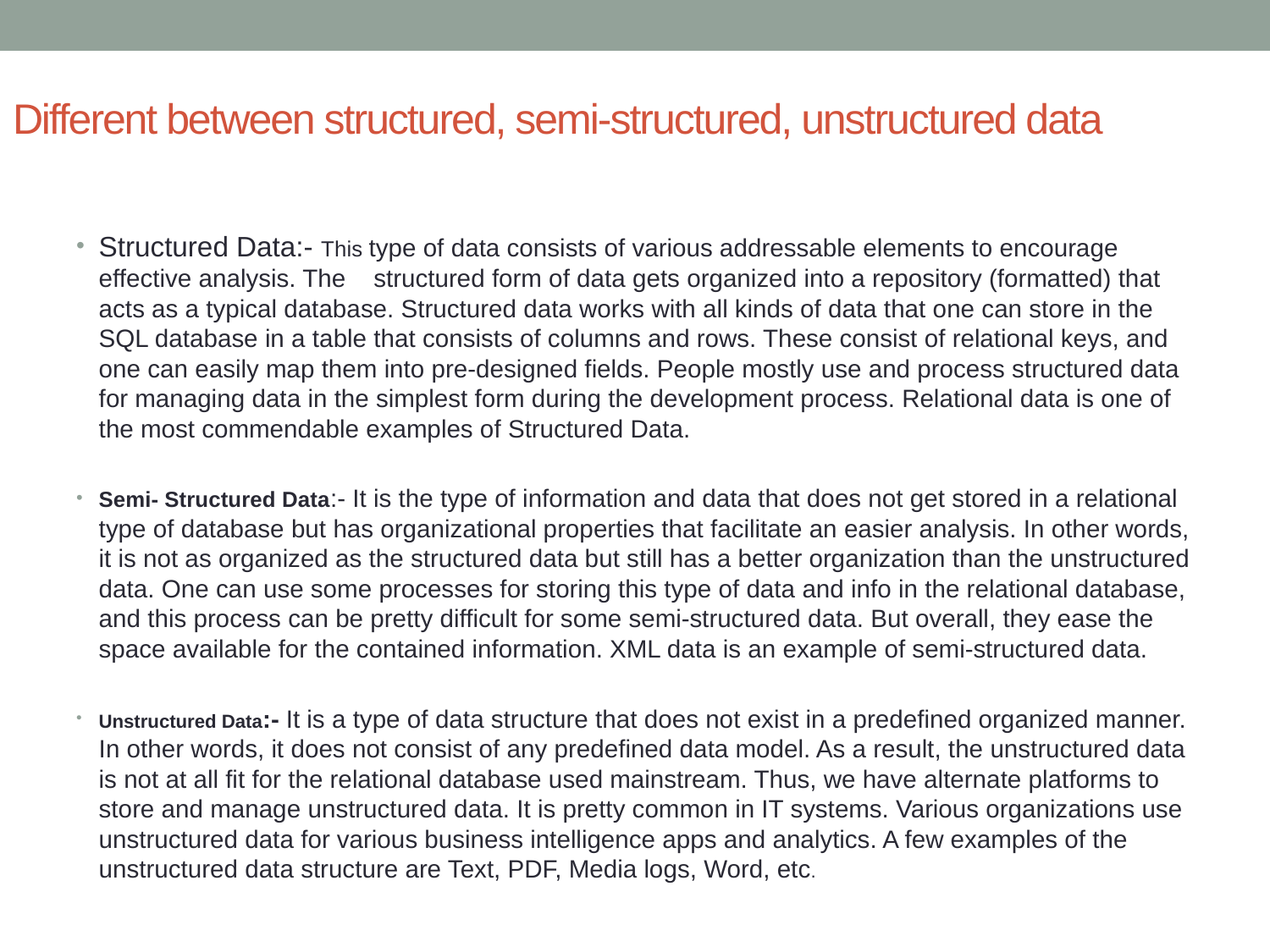

# Different between structured, semi-structured, unstructured data
Structured Data:- This type of data consists of various addressable elements to encourage effective analysis. The    structured form of data gets organized into a repository (formatted) that acts as a typical database. Structured data works with all kinds of data that one can store in the SQL database in a table that consists of columns and rows. These consist of relational keys, and one can easily map them into pre-designed fields. People mostly use and process structured data for managing data in the simplest form during the development process. Relational data is one of the most commendable examples of Structured Data.

Semi- Structured Data:- It is the type of information and data that does not get stored in a relational type of database but has organizational properties that facilitate an easier analysis. In other words, it is not as organized as the structured data but still has a better organization than the unstructured data. One can use some processes for storing this type of data and info in the relational database, and this process can be pretty difficult for some semi-structured data. But overall, they ease the space available for the contained information. XML data is an example of semi-structured data.

Unstructured Data:- It is a type of data structure that does not exist in a predefined organized manner. In other words, it does not consist of any predefined data model. As a result, the unstructured data is not at all fit for the relational database used mainstream. Thus, we have alternate platforms to store and manage unstructured data. It is pretty common in IT systems. Various organizations use unstructured data for various business intelligence apps and analytics. A few examples of the unstructured data structure are Text, PDF, Media logs, Word, etc.